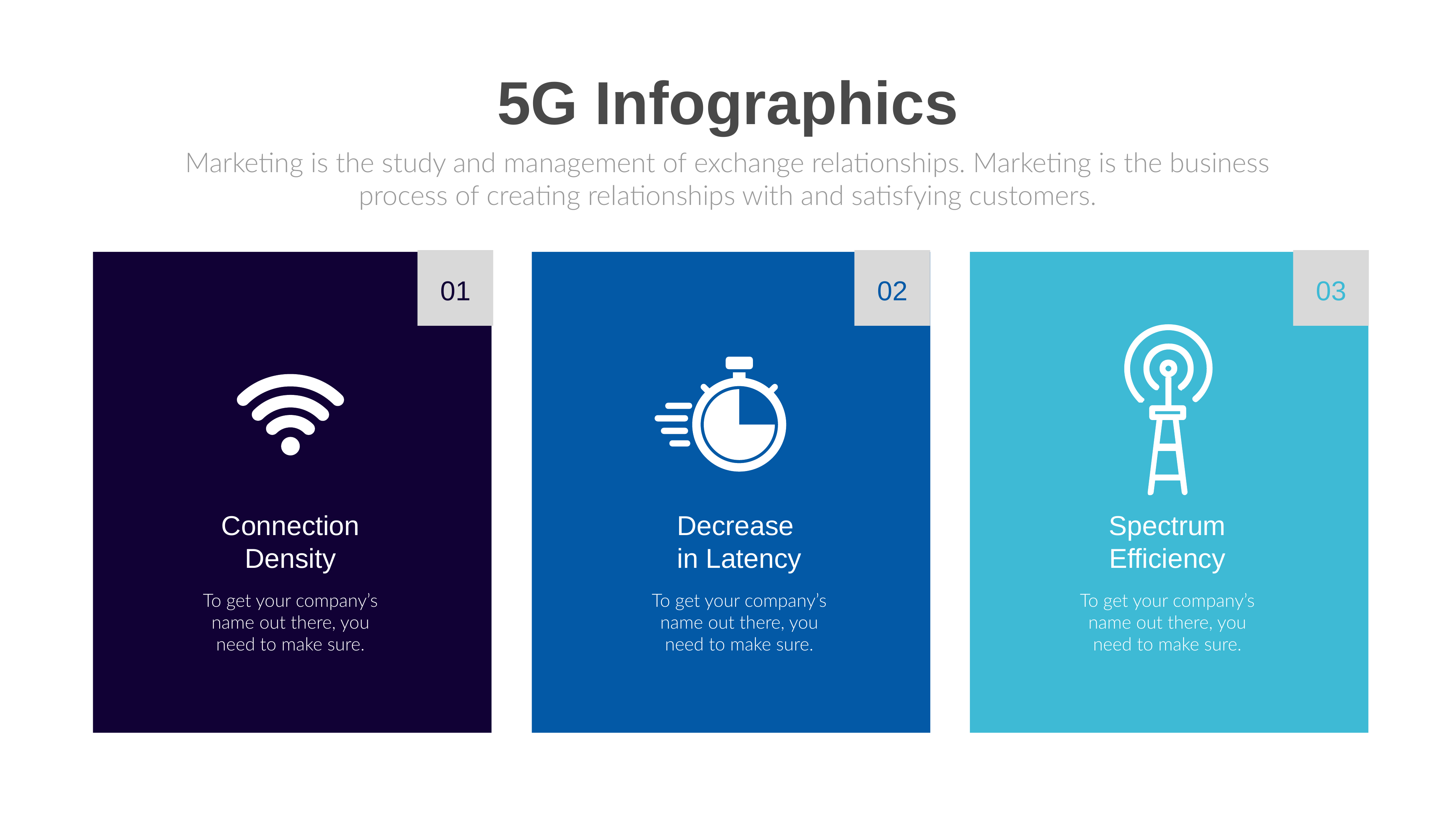

5G Infographics
Marketing is the study and management of exchange relationships. Marketing is the business process of creating relationships with and satisfying customers.

01
02
03

Connection Density
To get your company’s name out there, you need to make sure.
Decrease
in Latency
To get your company’s name out there, you need to make sure.
Spectrum
Efficiency
To get your company’s name out there, you need to make sure.